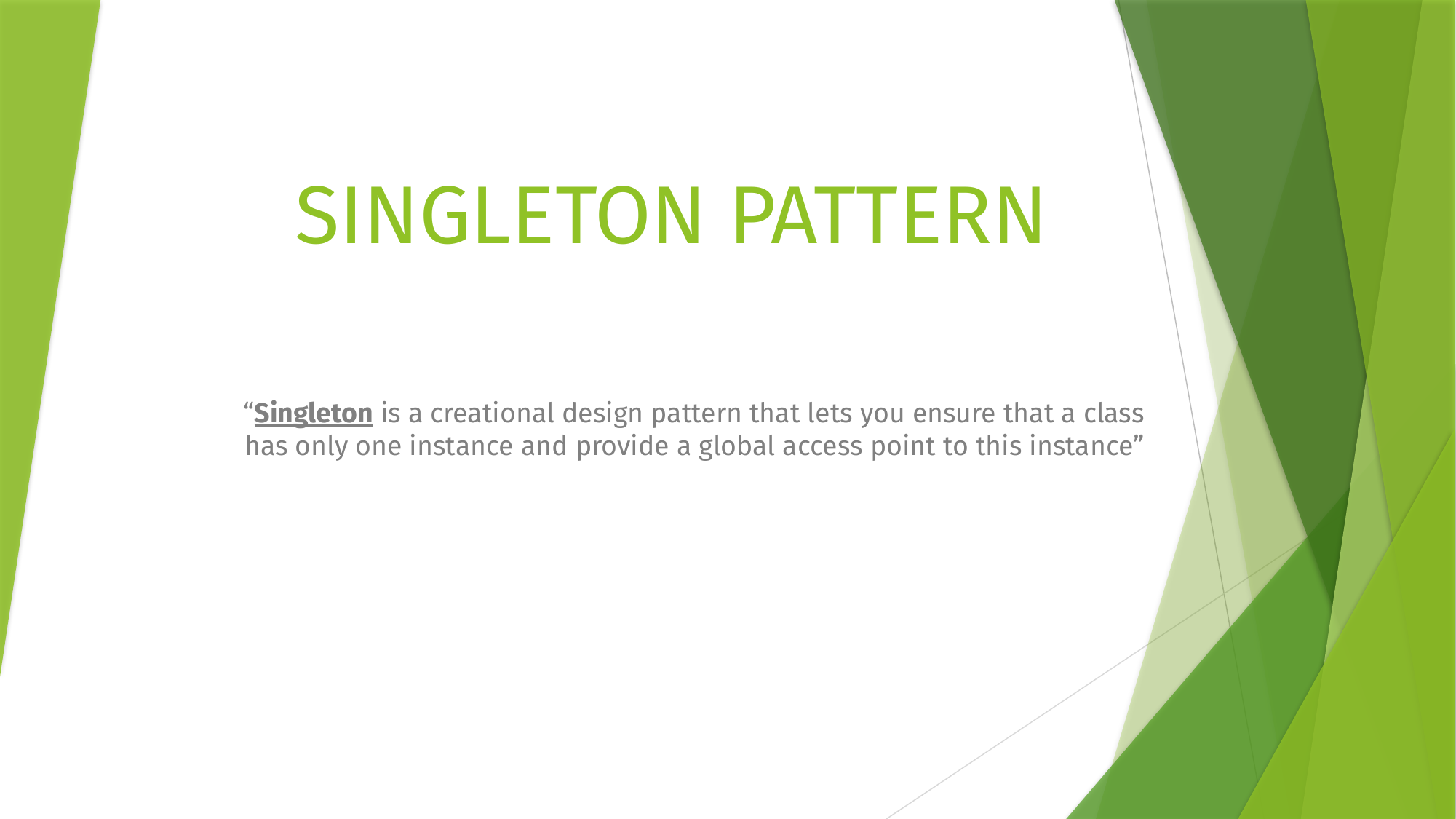

# SINGLETON PATTERN
“Singleton is a creational design pattern that lets you ensure that a class has only one instance and provide a global access point to this instance”